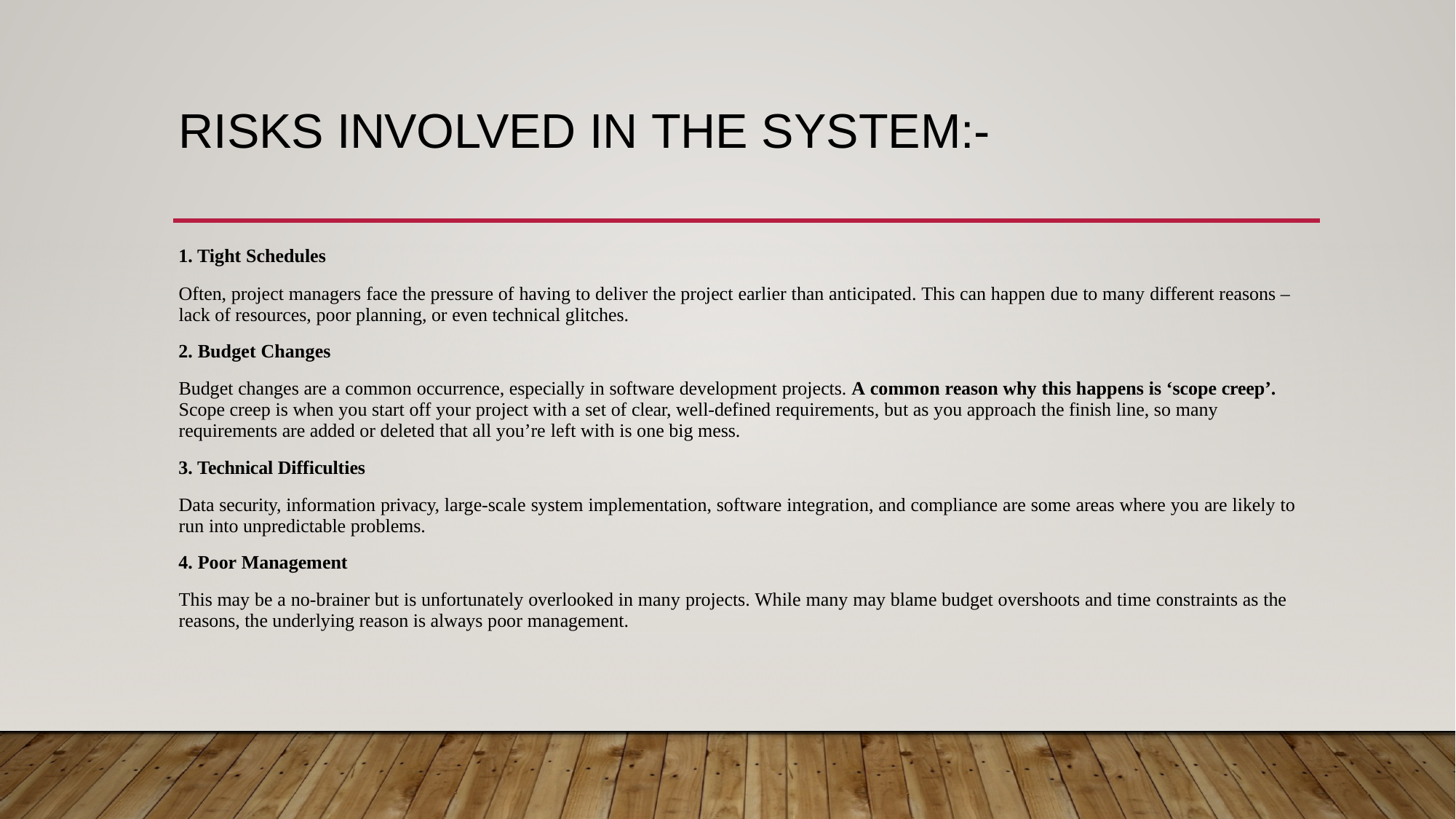

# RISKS INVOLVED IN THE SYSTEM:-
Tight Schedules
Often, project managers face the pressure of having to deliver the project earlier than anticipated. This can happen due to many different reasons –  lack of resources, poor planning, or even technical glitches.
Budget Changes
Budget changes are a common occurrence, especially in software development projects. A common reason why this happens is ‘scope creep’.  Scope creep is when you start off your project with a set of clear, well-defined requirements, but as you approach the finish line, so many  requirements are added or deleted that all you’re left with is one big mess.
Technical Difficulties
Data security, information privacy, large-scale system implementation, software integration, and compliance are some areas where you are likely to  run into unpredictable problems.
Poor Management
This may be a no-brainer but is unfortunately overlooked in many projects. While many may blame budget overshoots and time constraints as the  reasons, the underlying reason is always poor management.